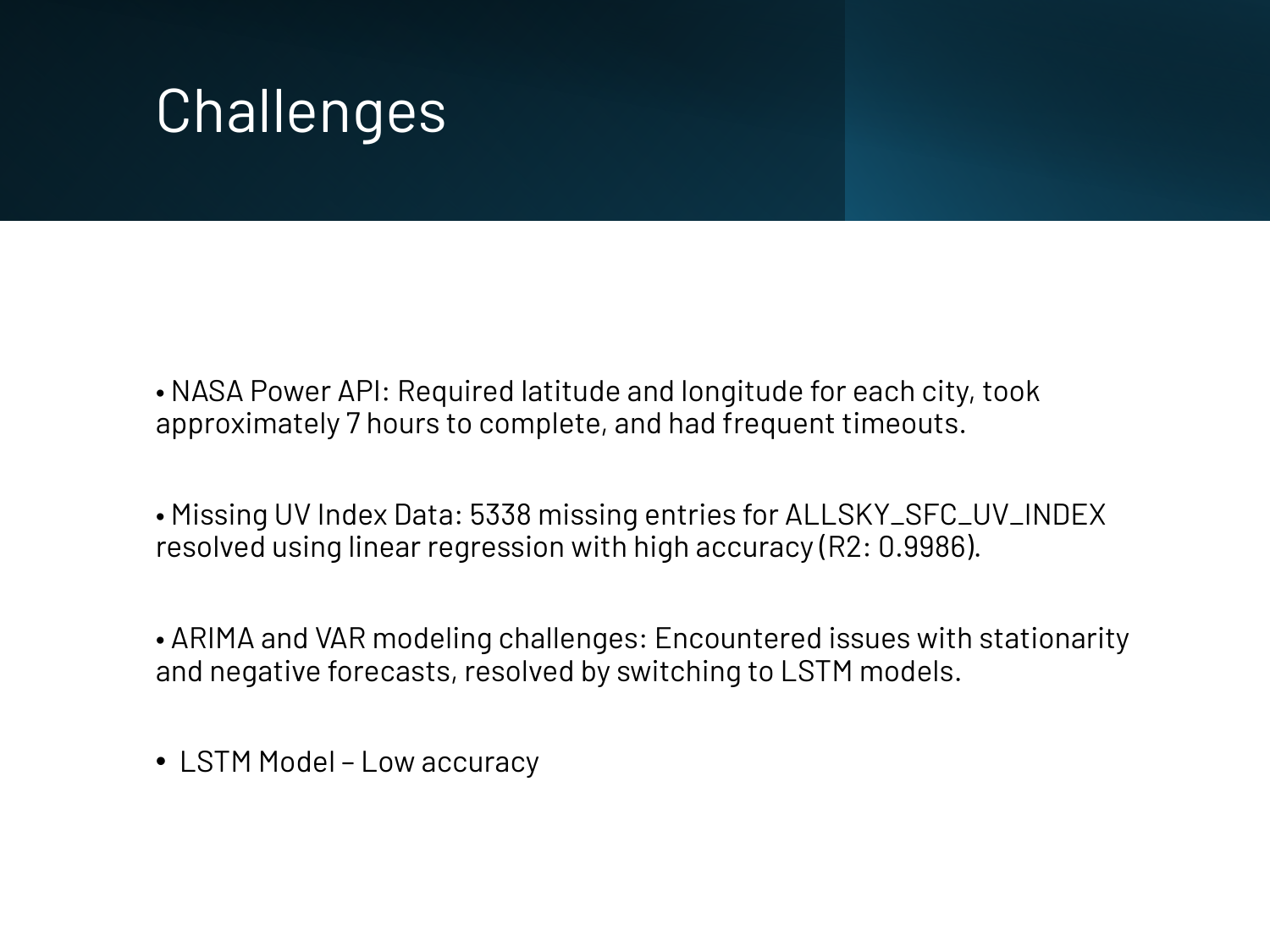

# Challenges
• NASA Power API: Required latitude and longitude for each city, took approximately 7 hours to complete, and had frequent timeouts.

• Missing UV Index Data: 5338 missing entries for ALLSKY_SFC_UV_INDEX resolved using linear regression with high accuracy (R2: 0.9986).

• ARIMA and VAR modeling challenges: Encountered issues with stationarity and negative forecasts, resolved by switching to LSTM models.

LSTM Model – Low accuracy